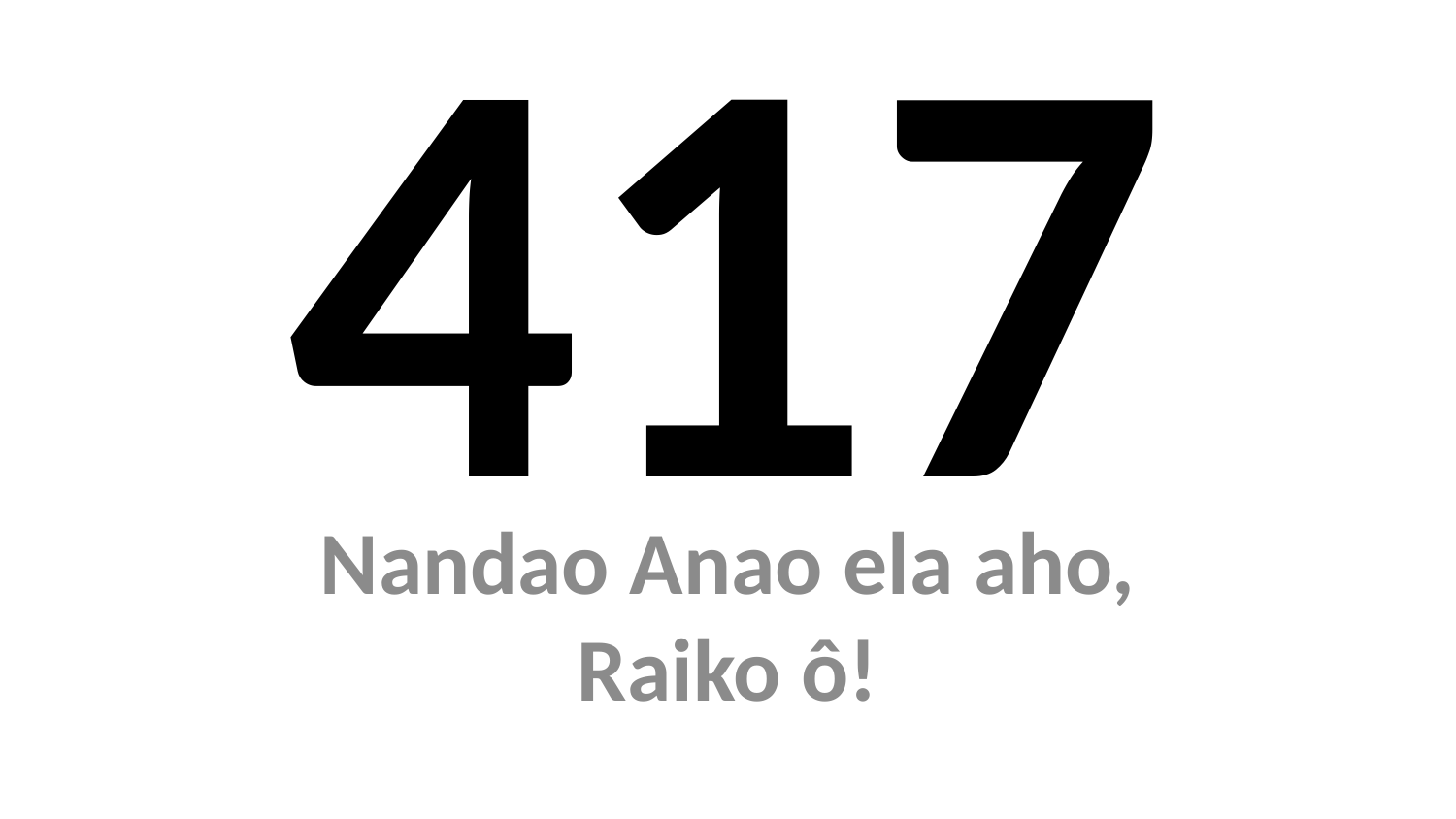

# 417
Nandao Anao ela aho, Raiko ô!